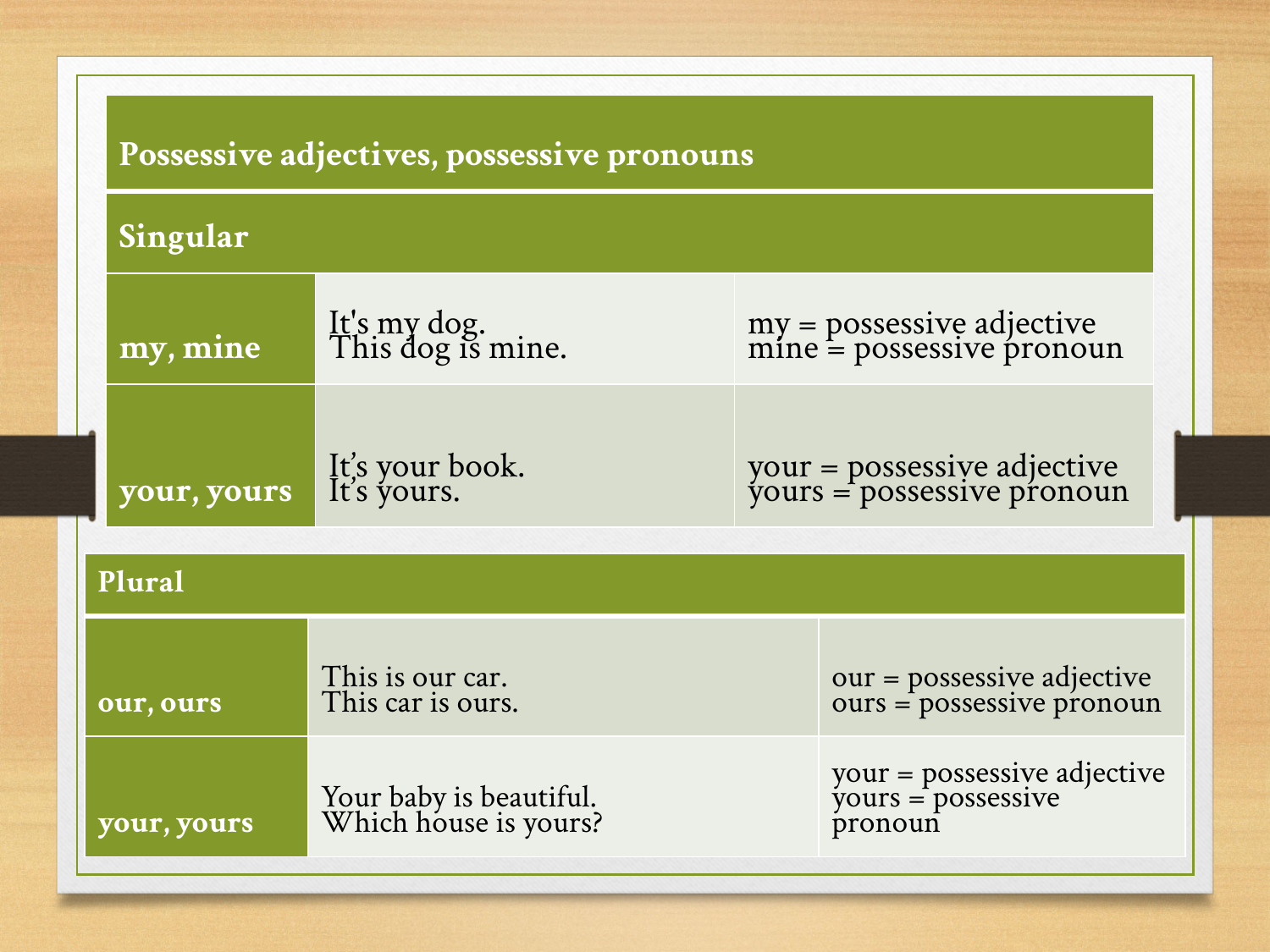

| Possessive adjectives, possessive pronouns |  |  |
| --- | --- | --- |
| Singular |  |  |
| my, mine | It's my dog. This dog is mine. | my = possessive adjective mine = possessive pronoun |
| your, yours | It’s your book. It’s yours. | your = possessive adjective yours = possessive pronoun |
#
| Plural |  |  |
| --- | --- | --- |
| our, ours | This is our car. This car is ours. | our = possessive adjective ours = possessive pronoun |
| your, yours | Your baby is beautiful. Which house is yours? | your = possessive adjective yours = possessive pronoun |